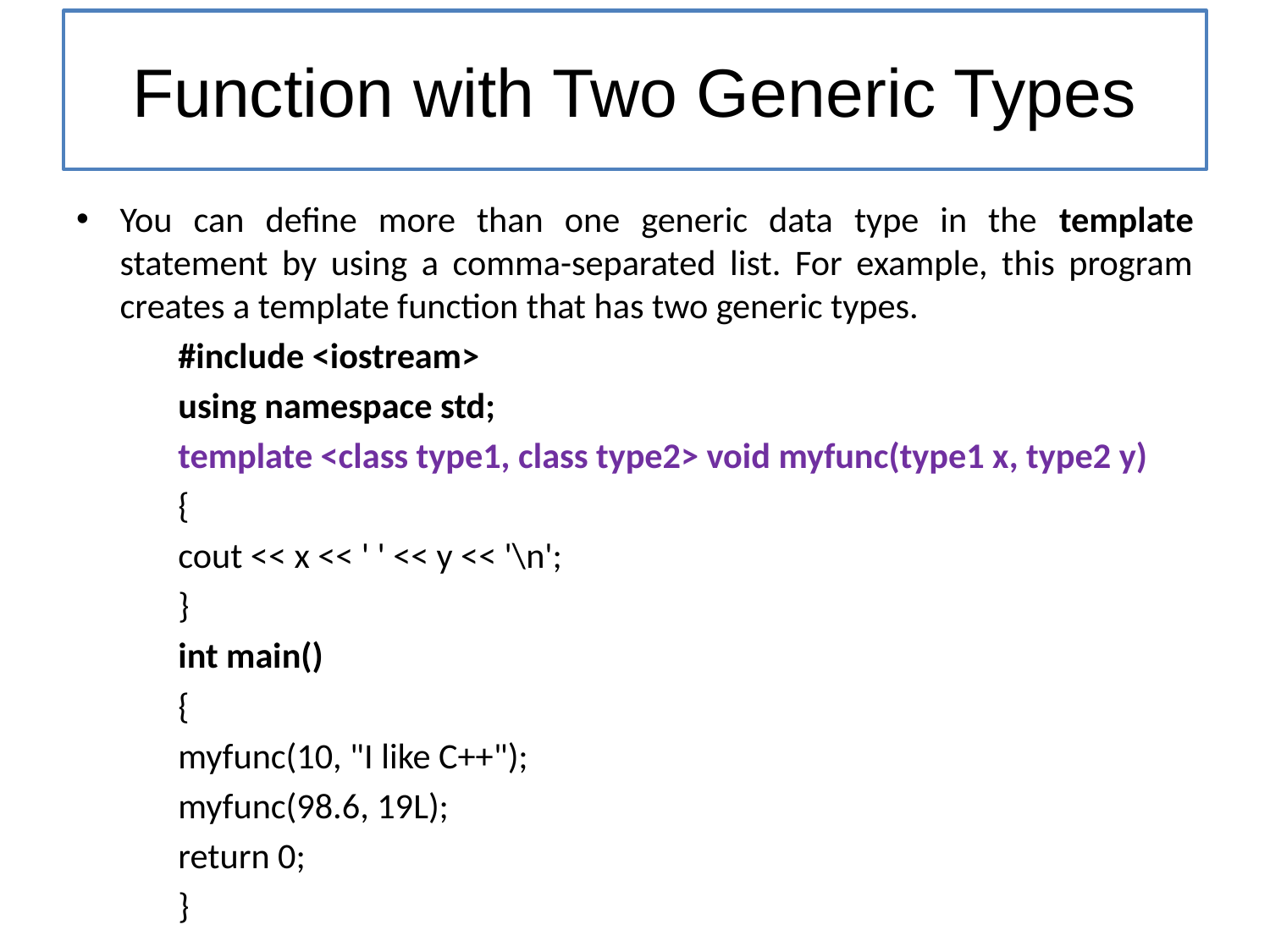

# Function with Two Generic Types
You can define more than one generic data type in the template statement by using a comma-separated list. For example, this program creates a template function that has two generic types.
#include <iostream>
using namespace std;
template <class type1, class type2> void myfunc(type1 x, type2 y)
{
cout << x << ' ' << y << '\n';
}
int main()
{
myfunc(10, "I like C++");
myfunc(98.6, 19L);
return 0;
}